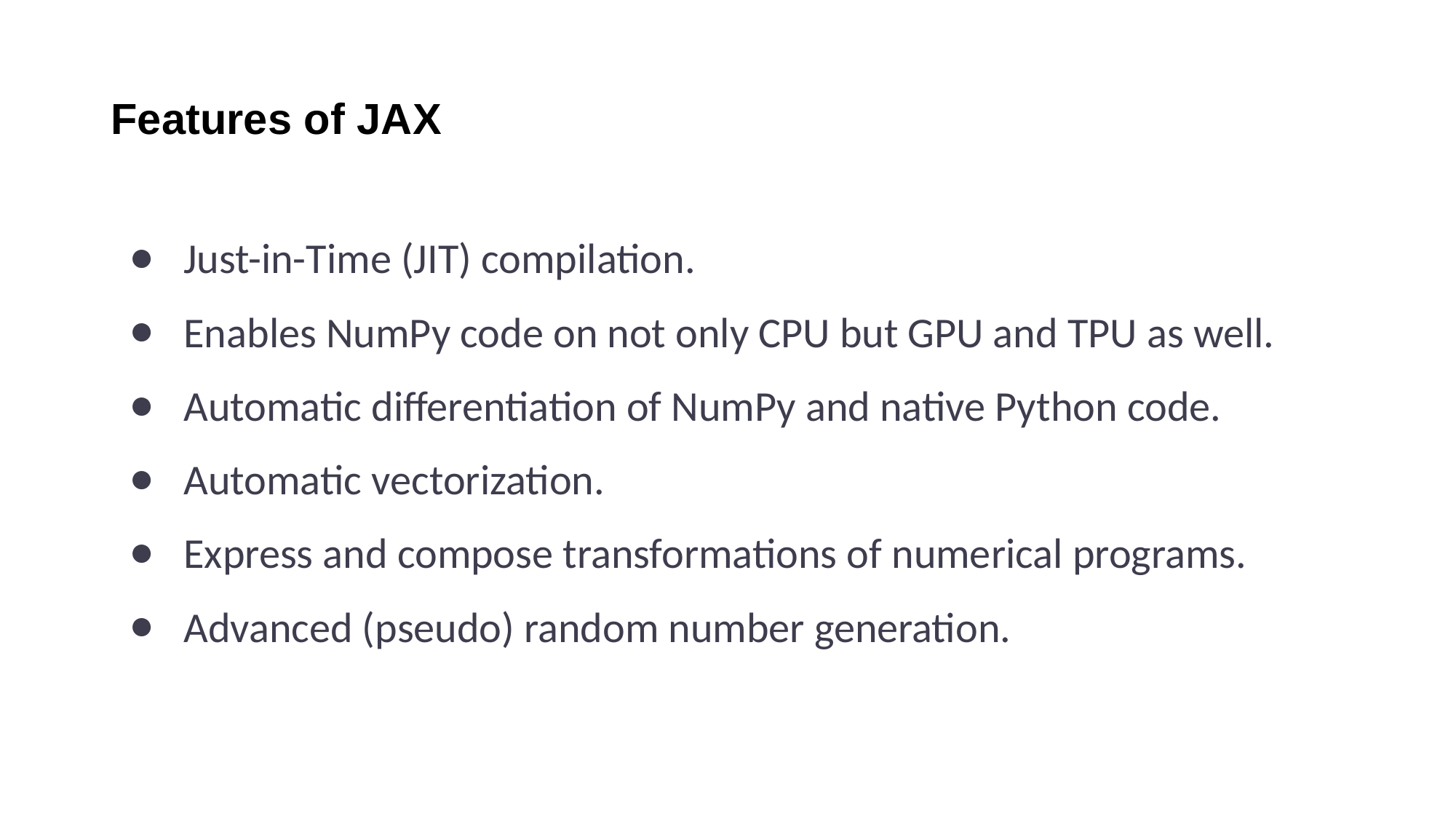

# Features of JAX
Just-in-Time (JIT) compilation.
Enables NumPy code on not only CPU but GPU and TPU as well.
Automatic differentiation of NumPy and native Python code.
Automatic vectorization.
Express and compose transformations of numerical programs.
Advanced (pseudo) random number generation.